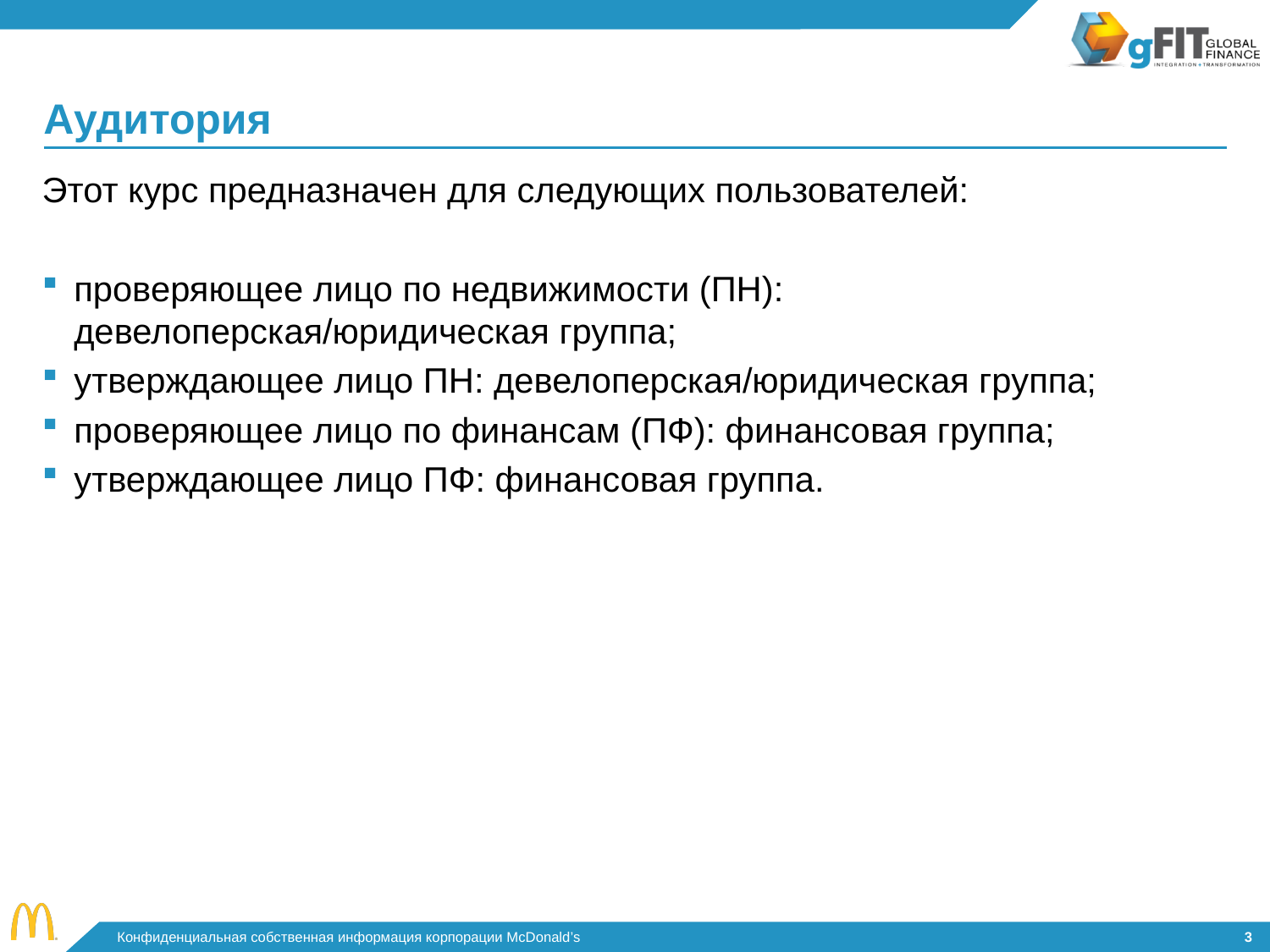

# Аудитория
Этот курс предназначен для следующих пользователей:

проверяющее лицо по недвижимости (ПН): девелоперская/юридическая группа;
утверждающее лицо ПН: девелоперская/юридическая группа;
проверяющее лицо по финансам (ПФ): финансовая группа;
утверждающее лицо ПФ: финансовая группа.